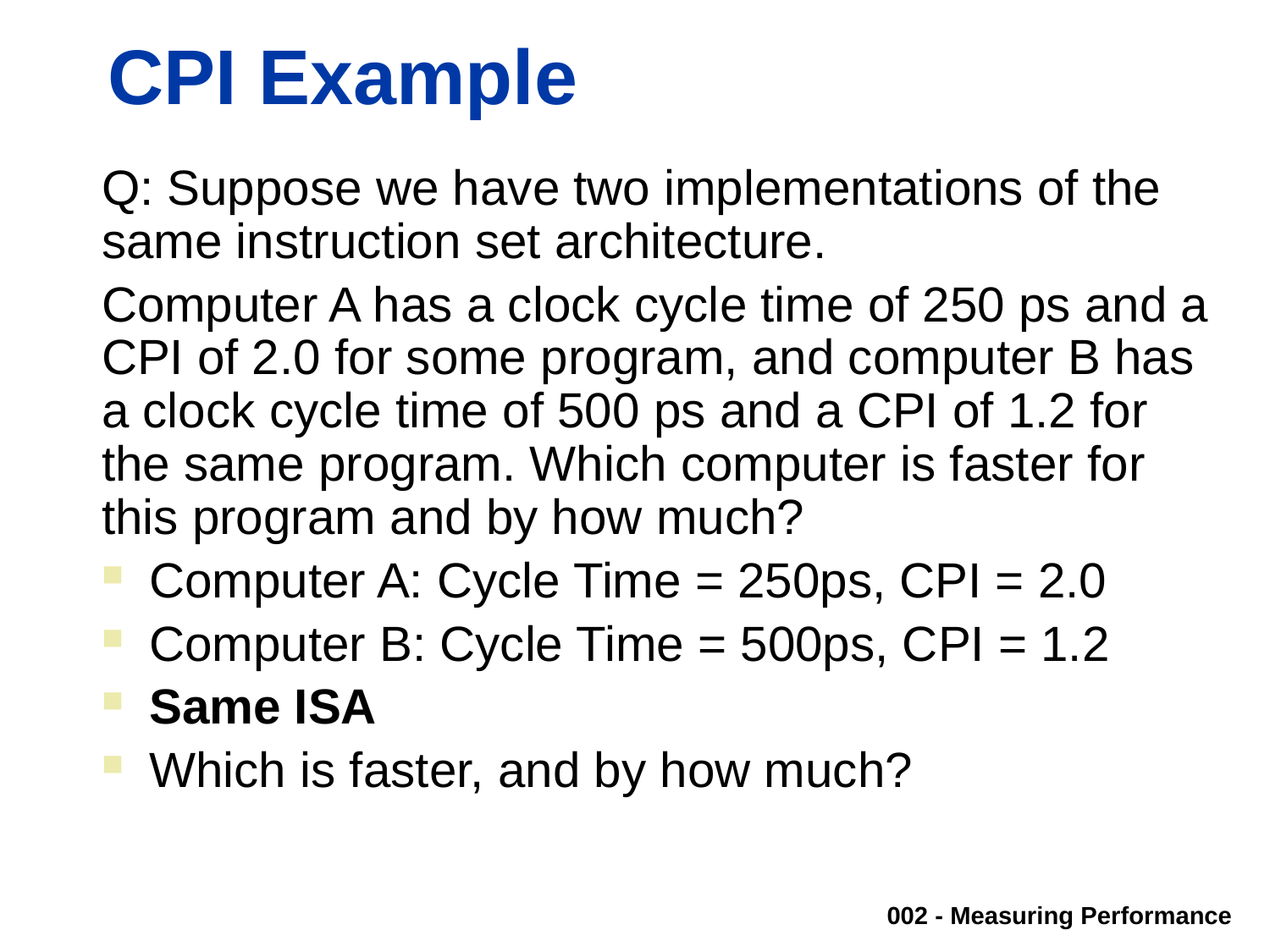

# CPI Example
Q: Suppose we have two implementations of the same instruction set architecture.
Computer A has a clock cycle time of 250 ps and a CPI of 2.0 for some program, and computer B has a clock cycle time of 500 ps and a CPI of 1.2 for the same program. Which computer is faster for this program and by how much?
Computer A: Cycle Time = 250ps, CPI = 2.0
Computer B: Cycle Time = 500ps, CPI = 1.2
Same ISA
Which is faster, and by how much?
002 - Measuring Performance